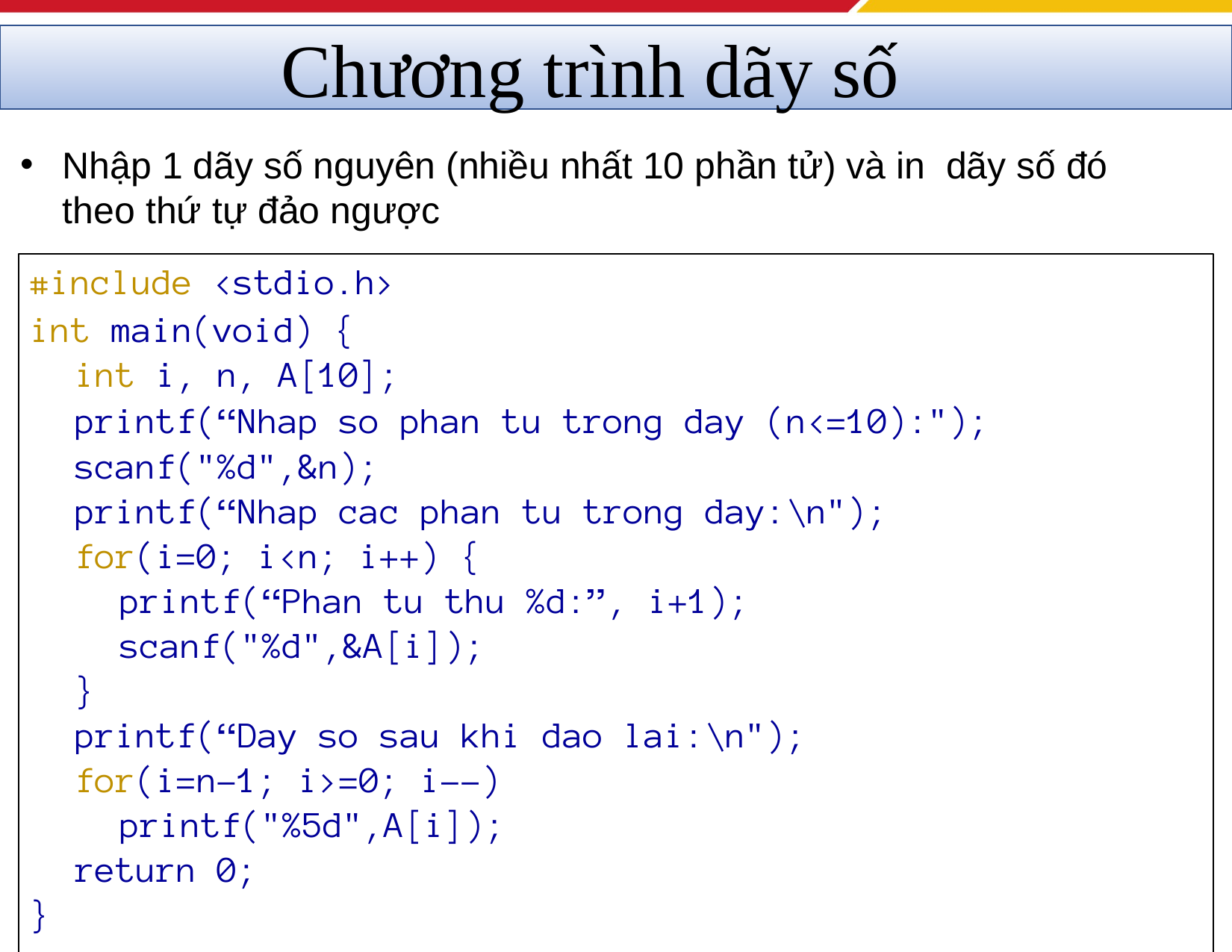

# Chương trình dãy số

Nhập 1 dãy số nguyên (nhiều nhất 10 phần tử) và in  dãy số đó theo thứ tự đảo ngược
#include <stdio.h>
int main(void) {
int i, n, A[10];
printf(“Nhap so phan tu trong day (n<=10):");
scanf("%d",&n);
printf(“Nhap cac phan tu trong day:\n");  for(i=0; i<n; i++) {
printf(“Phan tu thu %d:”, i+1);  scanf("%d",&A[i]);
}
printf(“Day so sau khi dao lai:\n");
for(i=n-1; i>=0; i--)
printf("%5d",A[i]);
return 0;
}